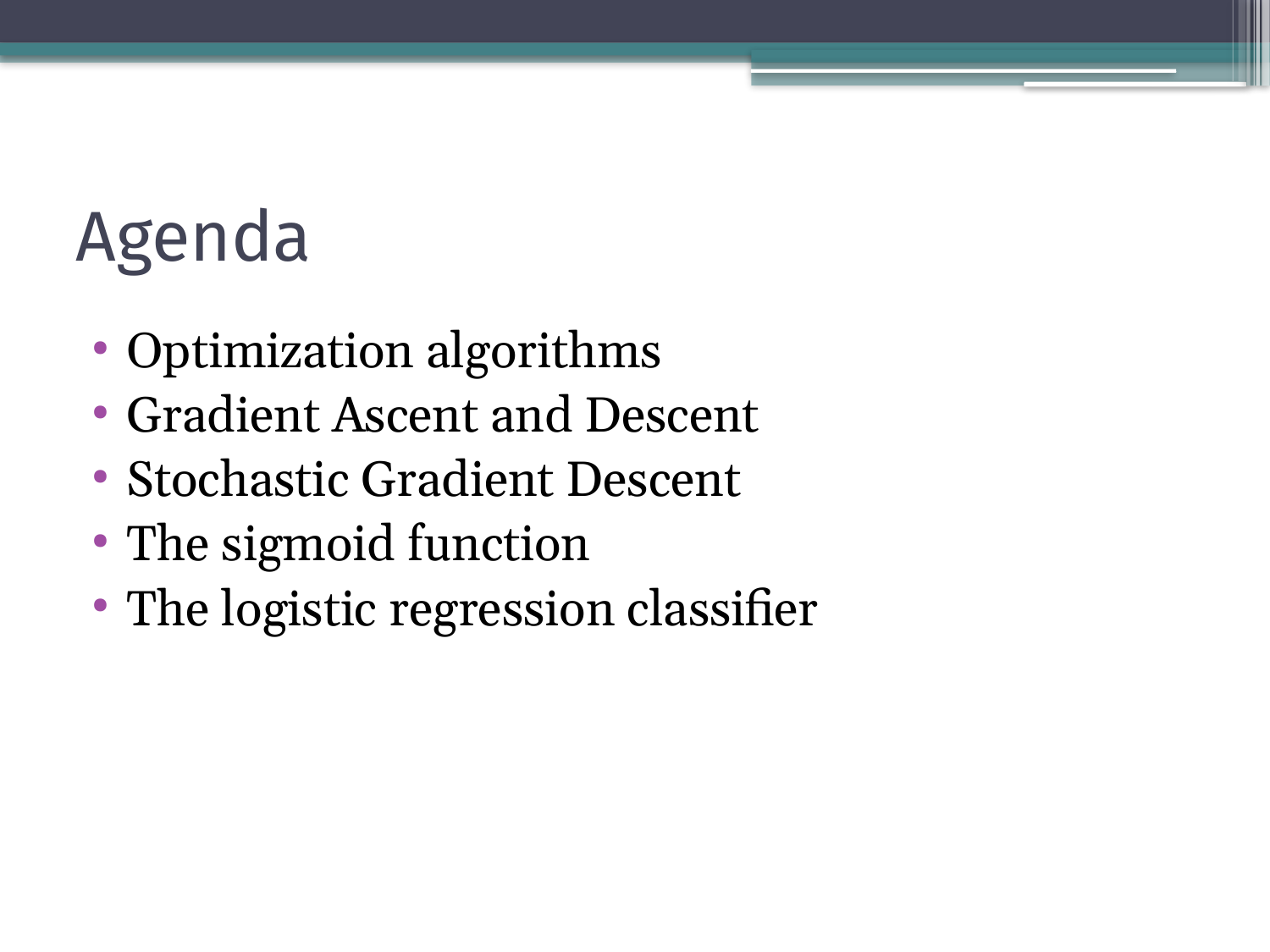

Agenda
Optimization algorithms
Gradient Ascent and Descent
Stochastic Gradient Descent
The sigmoid function
The logistic regression classifier